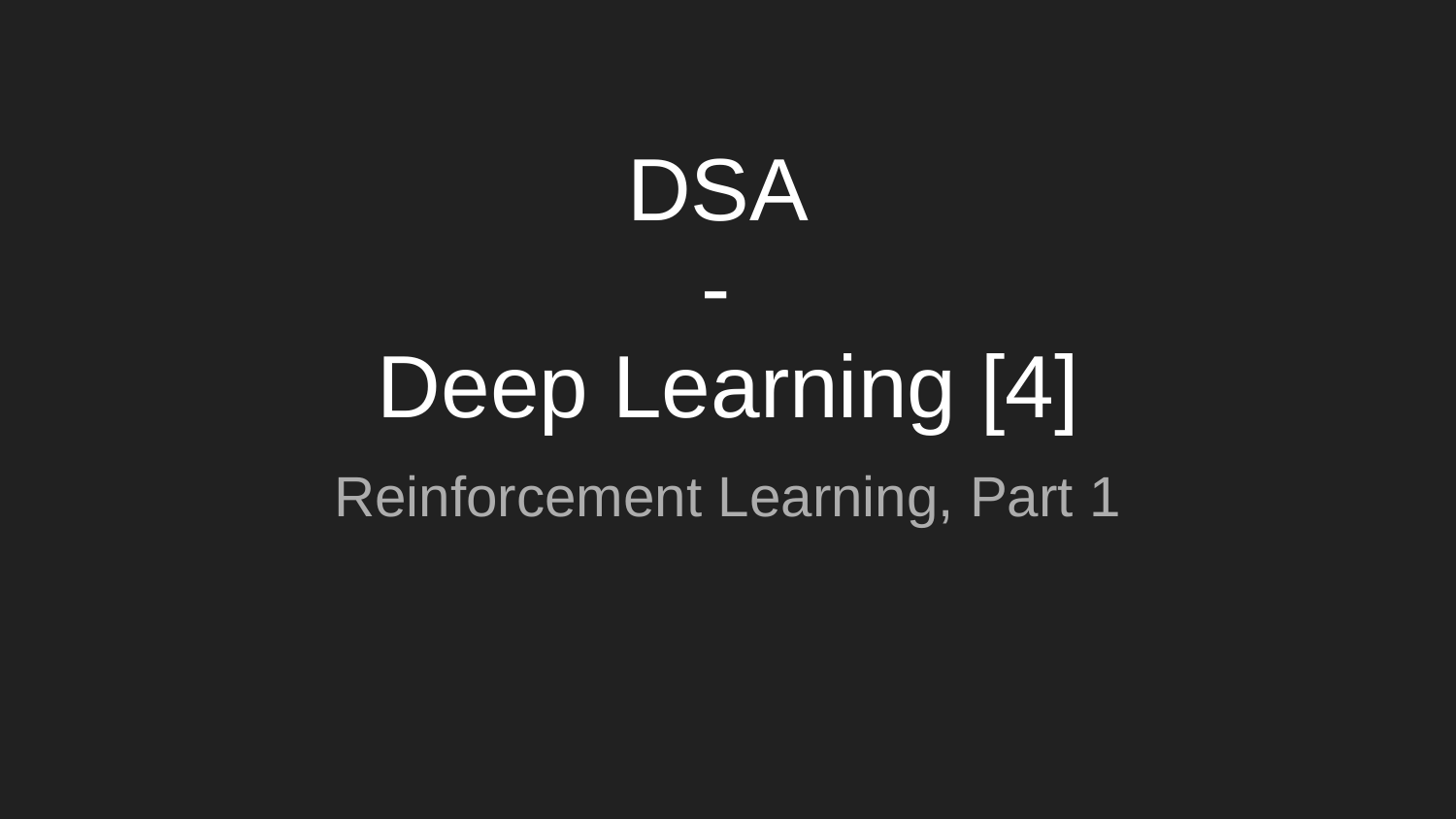

# DSA
-
Deep Learning [4]
Reinforcement Learning, Part 1